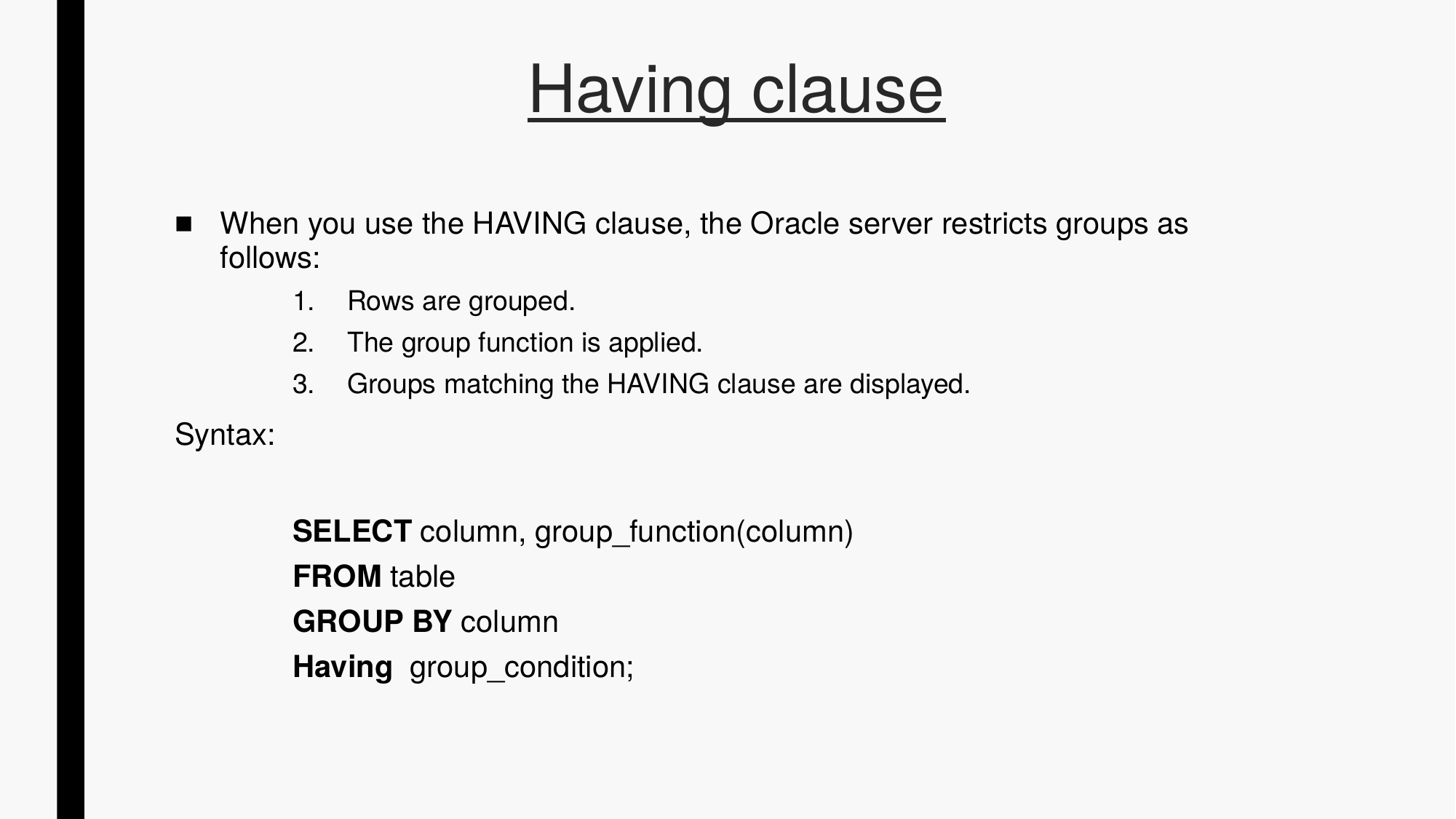

# Having clause
When you use the HAVING clause, the Oracle server restricts groups as follows:
Rows are grouped.
The group function is applied.
Groups matching the HAVING clause are displayed.
Syntax:

SELECT column, group_function(column)
FROM table
GROUP BY column
Having  group_condition;